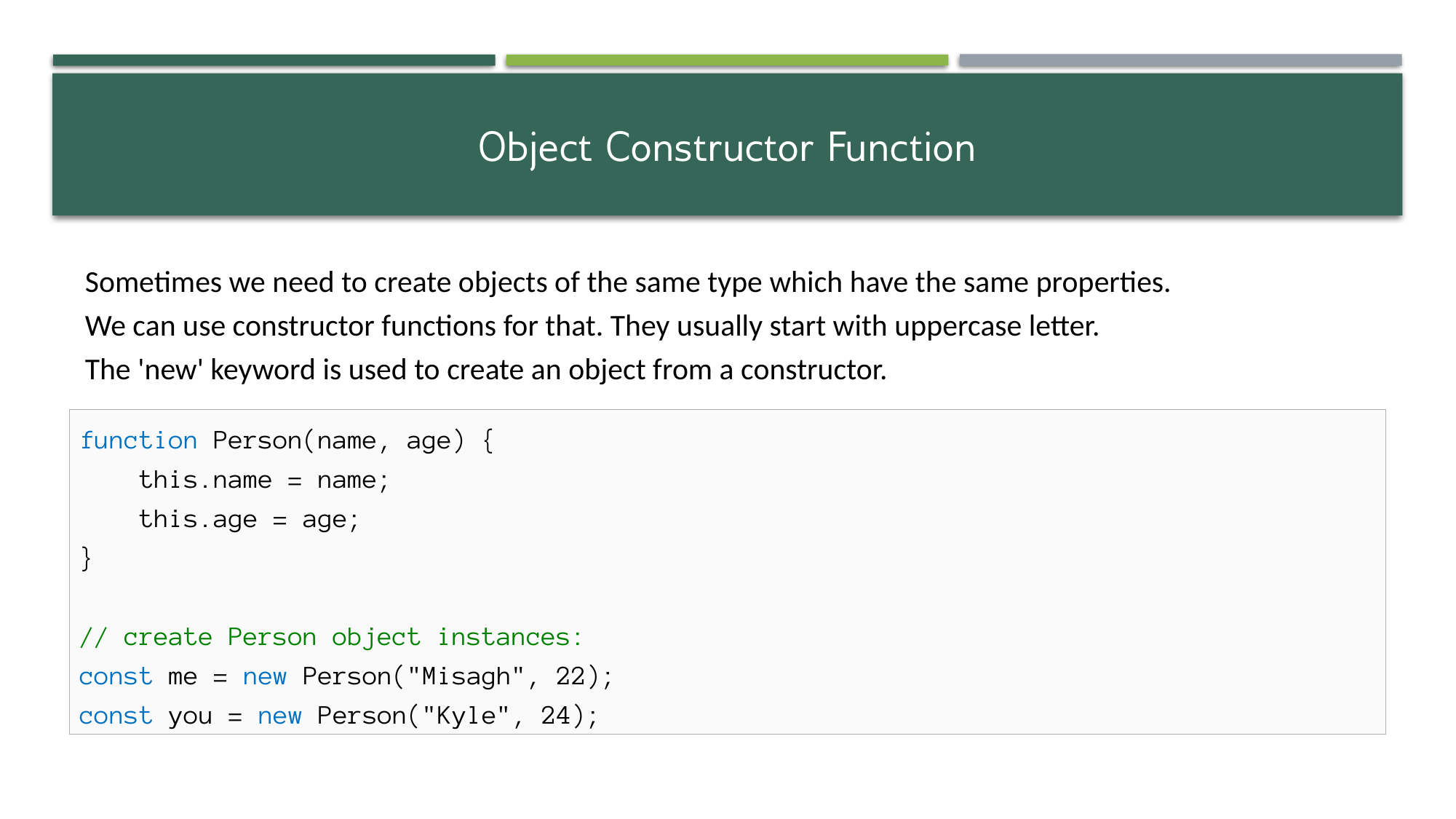

# Object Constructor Function
Sometimes we need to create objects of the same type which have the same properties.
We can use constructor functions for that. They usually start with uppercase letter.
The 'new' keyword is used to create an object from a constructor.
function Person(name, age) {
    this.name = name;
    this.age = age;
}

// create Person object instances:
const me = new Person("Misagh", 22);
const you = new Person("Kyle", 24);